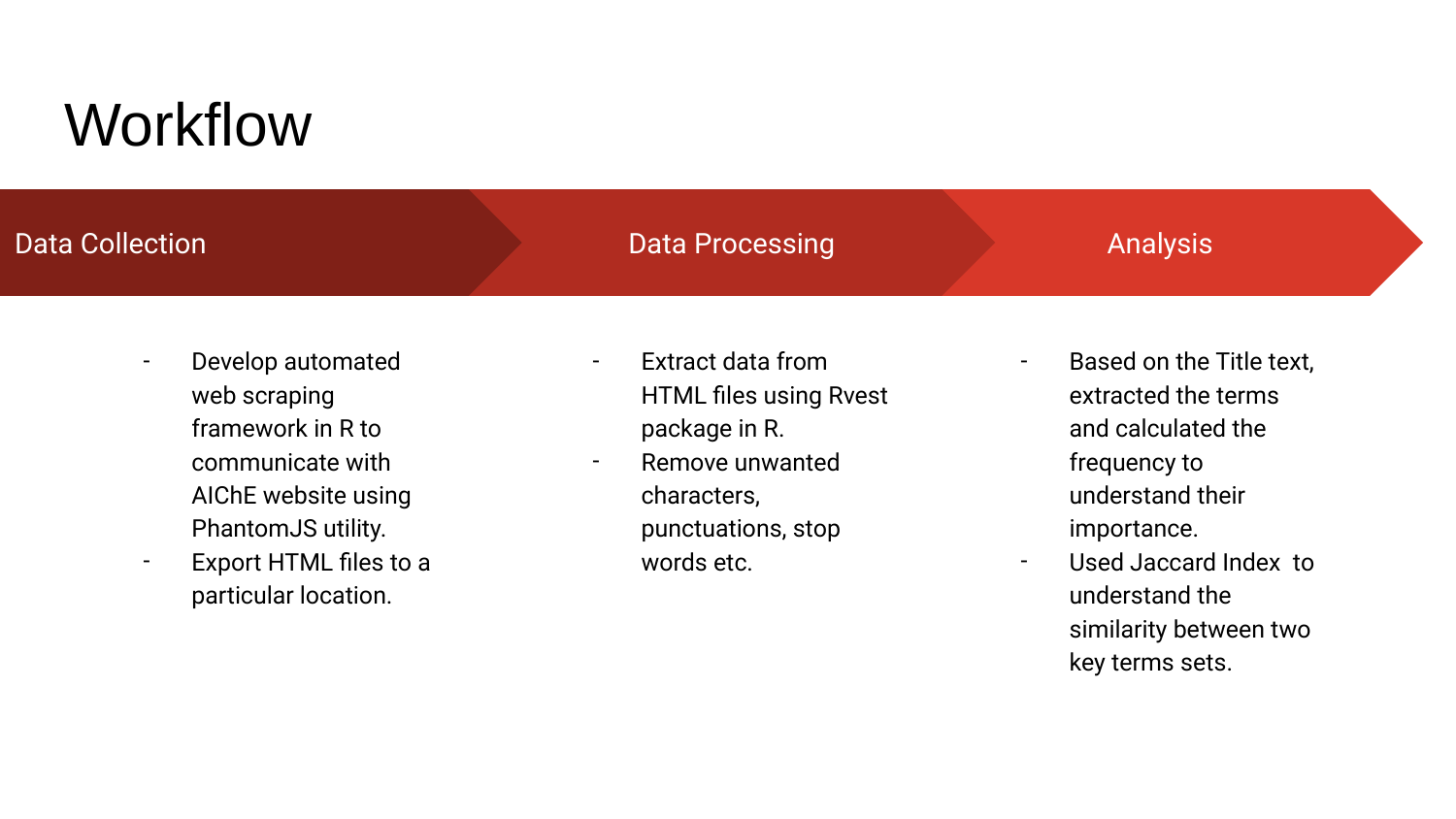

# Workflow
Data Processing
Extract data from HTML files using Rvest package in R.
Remove unwanted characters, punctuations, stop words etc.
Analysis
Based on the Title text, extracted the terms and calculated the frequency to understand their importance.
Used Jaccard Index  to understand the similarity between two key terms sets.
Data Collection
Develop automated web scraping framework in R to communicate with AIChE website using PhantomJS utility.
Export HTML files to a particular location.